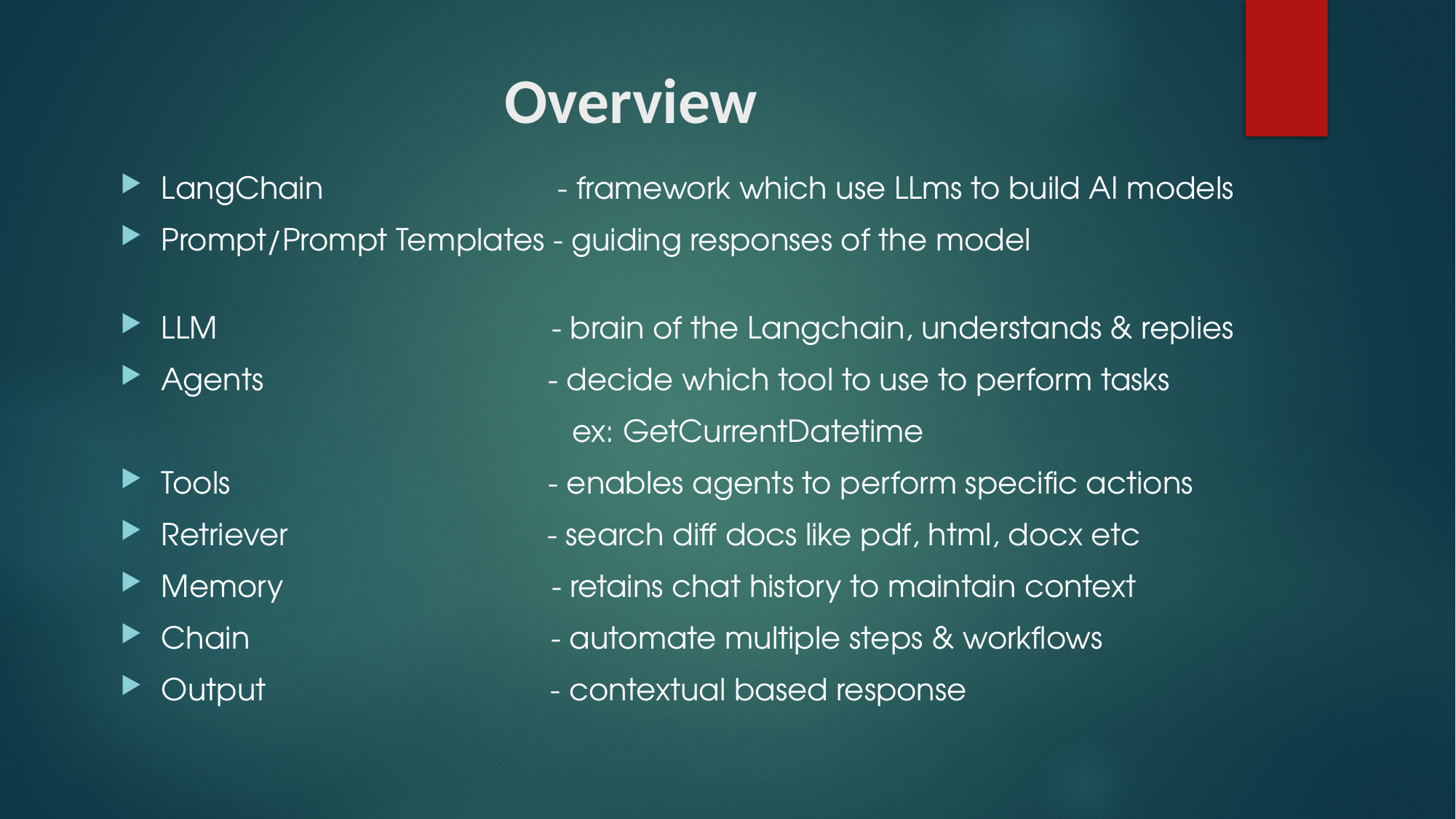

# Overview
LangChain                            - framework which use LLms to build AI models
Prompt/Prompt Templates - guiding responses of the model
LLM                                        - brain of the Langchain, understands & replies
Agents                                  - decide which tool to use to perform tasks
                                                      ex: GetCurrentDatetime
Tools                                      - enables agents to perform specific actions
Retriever                               - search diff docs like pdf, html, docx etc
Memory                                - retains chat history to maintain context
Chain                                    - automate multiple steps & workflows
Output                                  - contextual based response